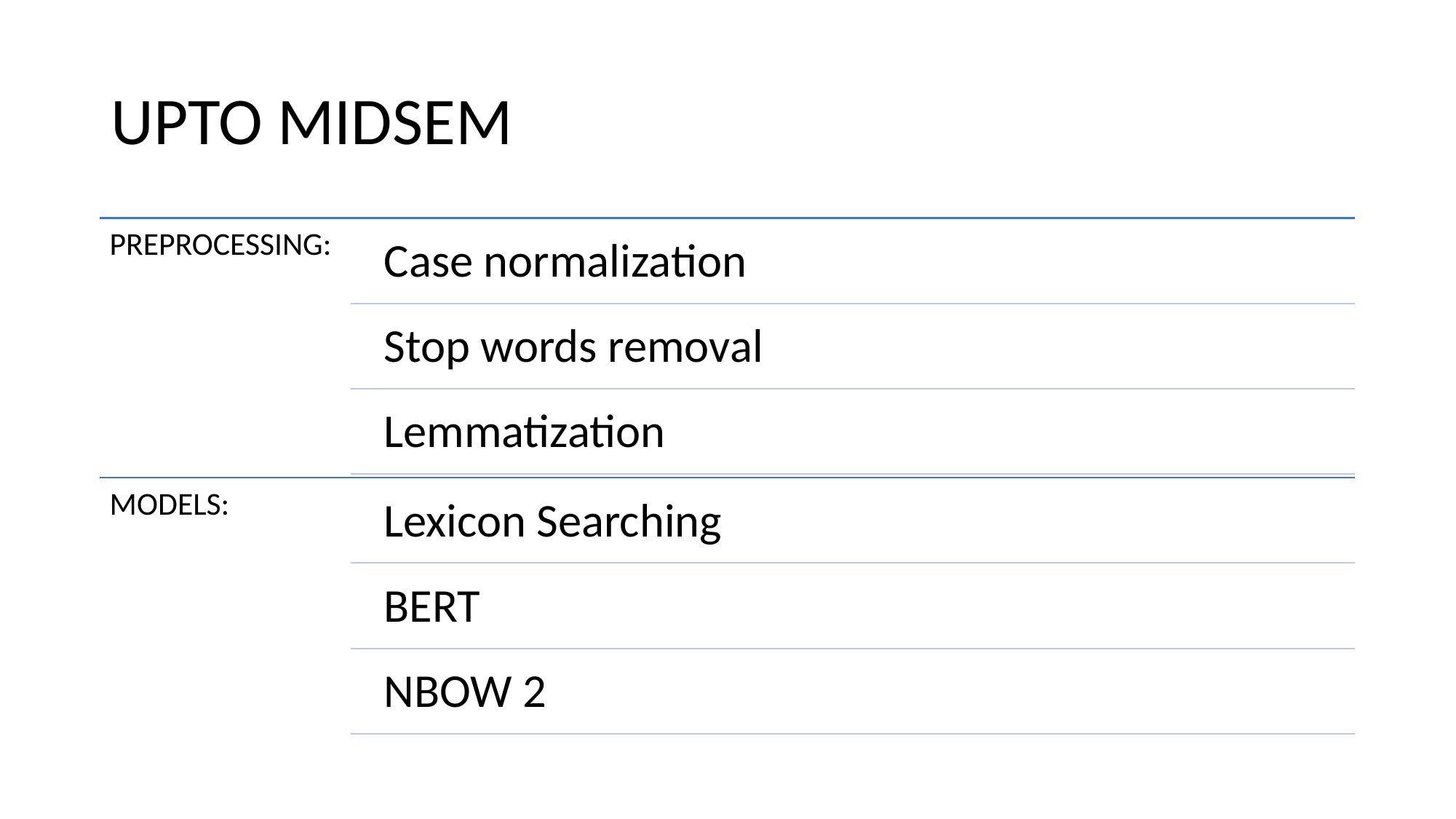

# UPTO MIDSEM

PREPROCESSING:

Case normalization

Stop words removal

Lemmatization

MODELS:

Lexicon Searching

BERT

NBOW 2